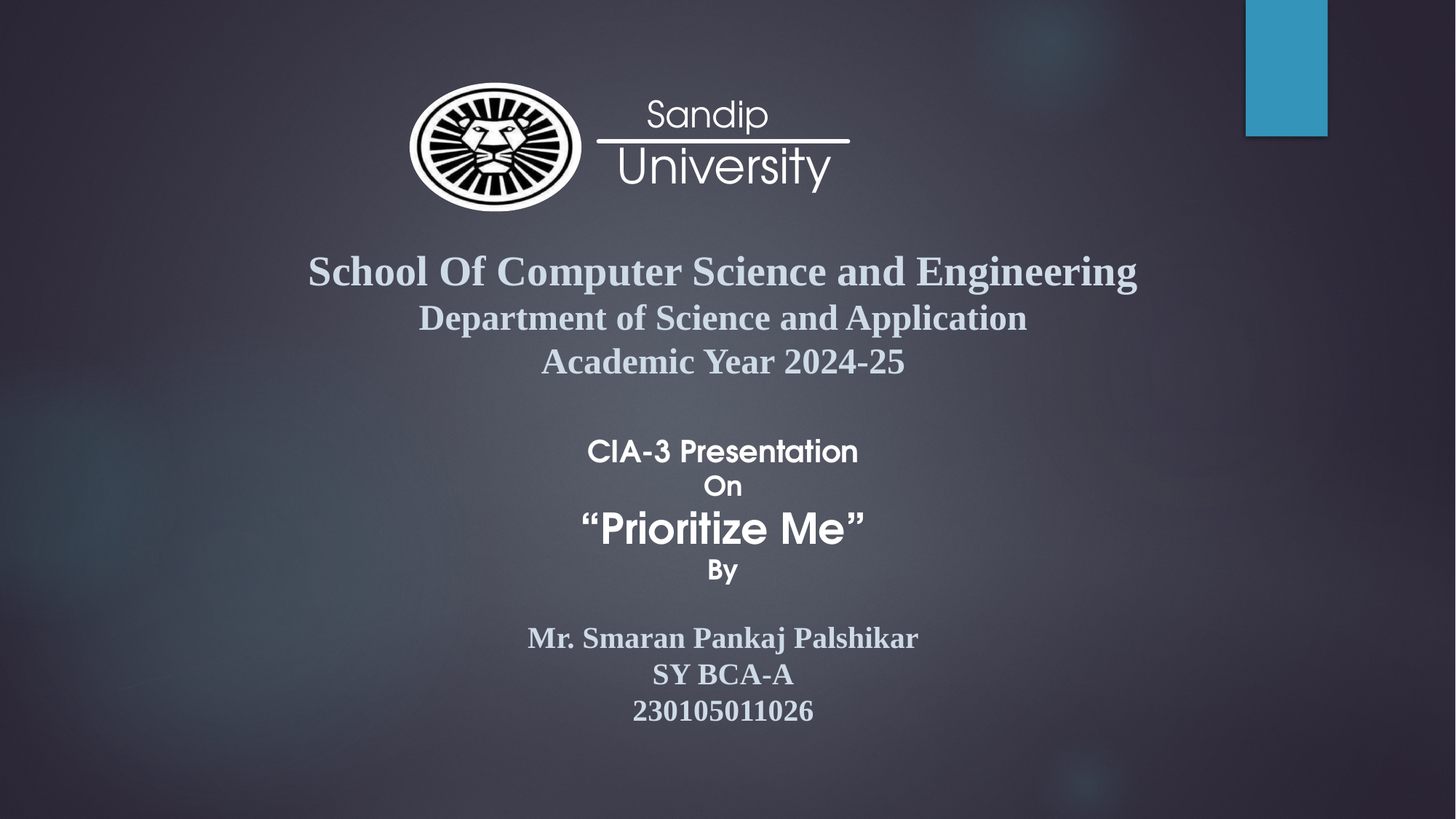

Sandip
University
School Of Computer Science and Engineering
Department of Science and Application
Academic Year 2024-25

CIA-3 Presentation
On
“Prioritize Me”
By

Mr. Smaran Pankaj Palshikar
SY BCA-A
230105011026